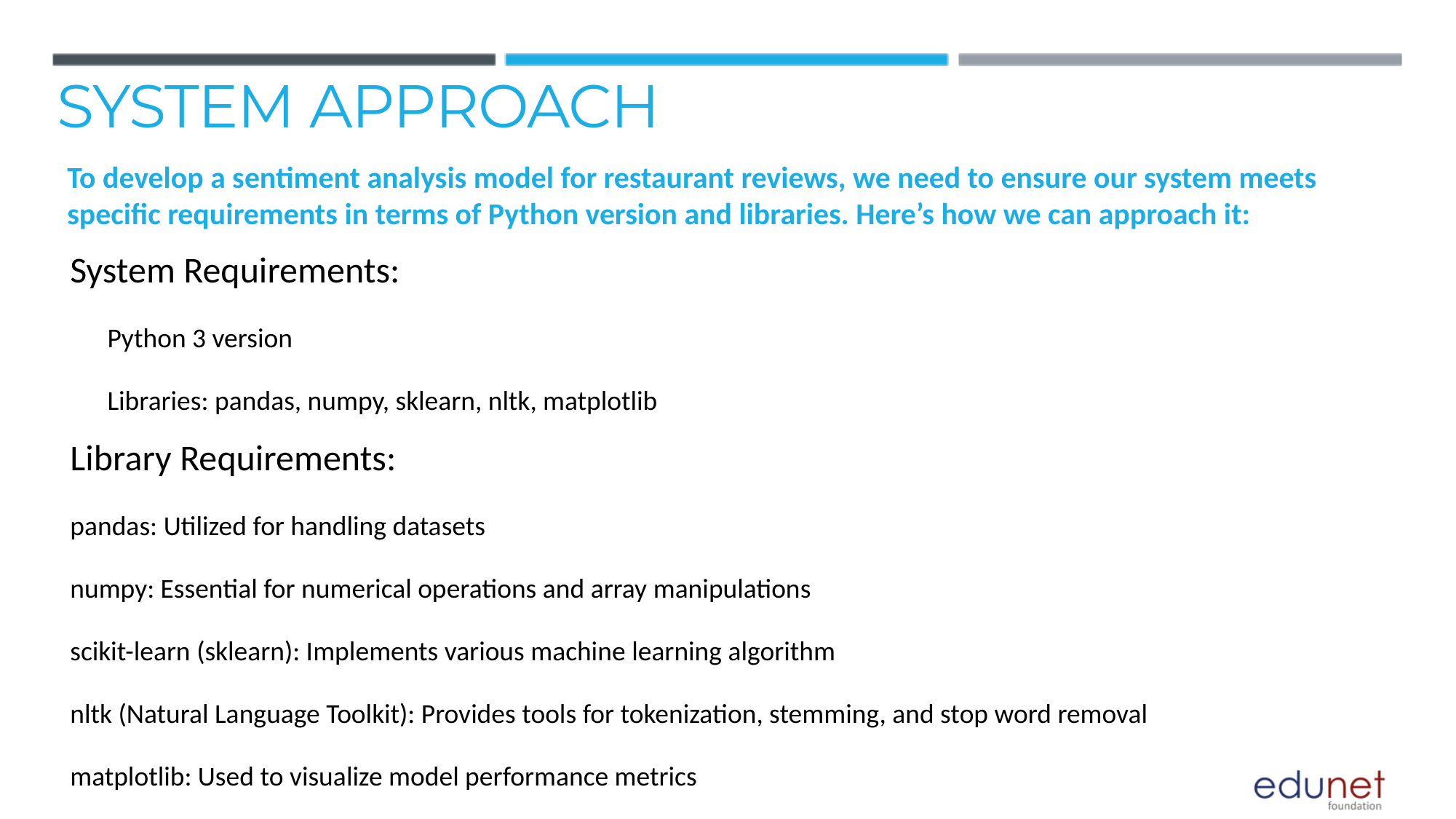

SYSTEM APPROACH
To develop a sentiment analysis model for restaurant reviews, we need to ensure our system meets specific requirements in terms of Python version and libraries. Here’s how we can approach it:
System Requirements:
      Python 3 version
      Libraries: pandas, numpy, sklearn, nltk, matplotlib
Library Requirements:
pandas: Utilized for handling datasets
numpy: Essential for numerical operations and array manipulations
scikit-learn (sklearn): Implements various machine learning algorithm
nltk (Natural Language Toolkit): Provides tools for tokenization, stemming, and stop word removal
matplotlib: Used to visualize model performance metrics